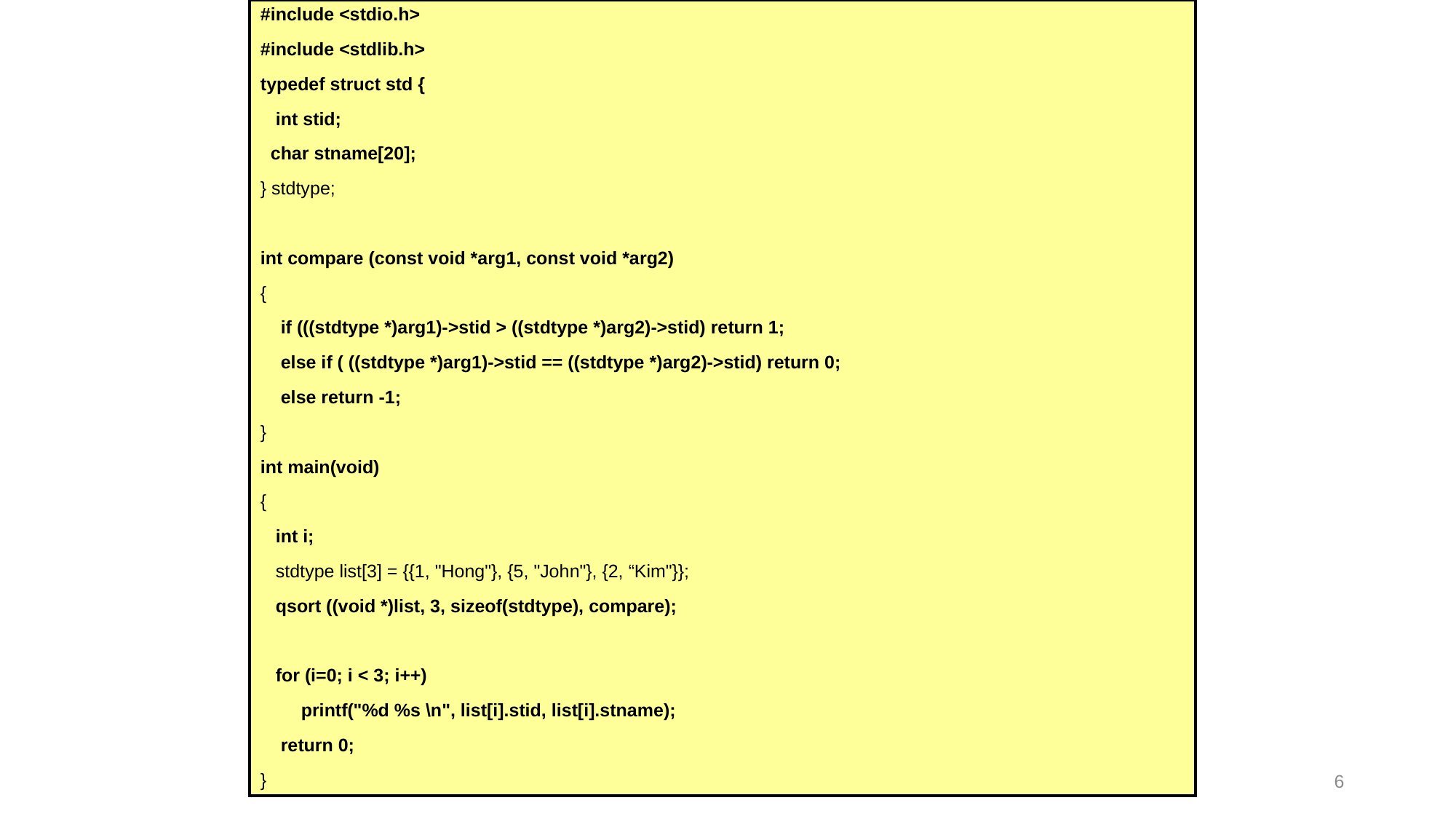

#include <stdio.h>
#include <stdlib.h>
typedef struct std {
   int stid;
  char stname[20];
} stdtype;

int compare (const void *arg1, const void *arg2)
{
    if (((stdtype *)arg1)->stid > ((stdtype *)arg2)->stid) return 1;
    else if ( ((stdtype *)arg1)->stid == ((stdtype *)arg2)->stid) return 0;
    else return -1;
}
int main(void)
{
   int i;
   stdtype list[3] = {{1, "Hong"}, {5, "John"}, {2, “Kim"}};
   qsort ((void *)list, 3, sizeof(stdtype), compare);

   for (i=0; i < 3; i++)
        printf("%d %s \n", list[i].stid, list[i].stname);
    return 0;
}
6